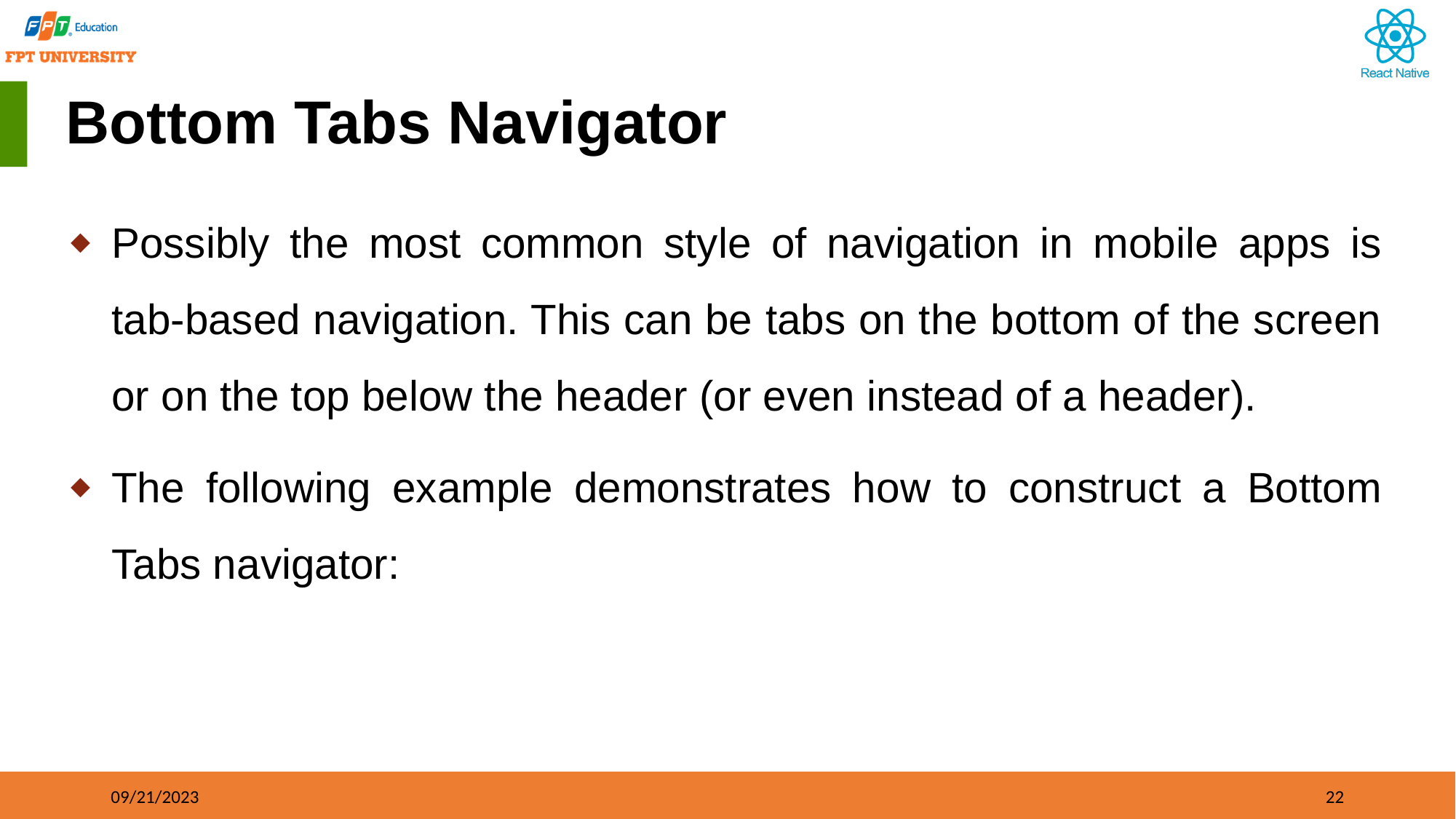

# Bottom Tabs Navigator
Possibly the most common style of navigation in mobile apps is tab-based navigation. This can be tabs on the bottom of the screen or on the top below the header (or even instead of a header).
The following example demonstrates how to construct a Bottom Tabs navigator:
09/21/2023
22